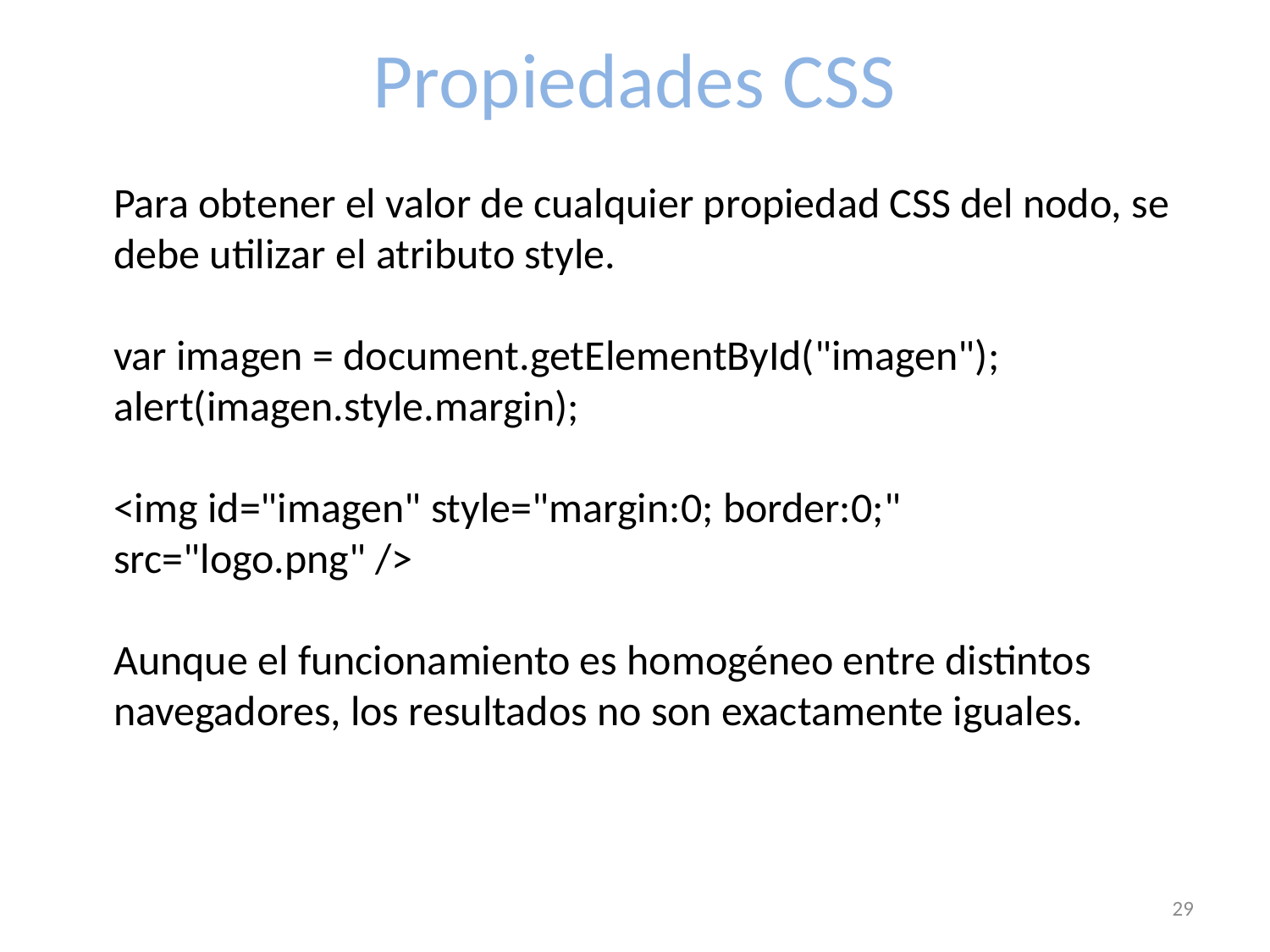

# Propiedades CSS
Para obtener el valor de cualquier propiedad CSS del nodo, se debe utilizar el atributo style.

var imagen = document.getElementById("imagen");
alert(imagen.style.margin);

<img id="imagen" style="margin:0; border:0;" src="logo.png" />

Aunque el funcionamiento es homogéneo entre distintos navegadores, los resultados no son exactamente iguales.
29